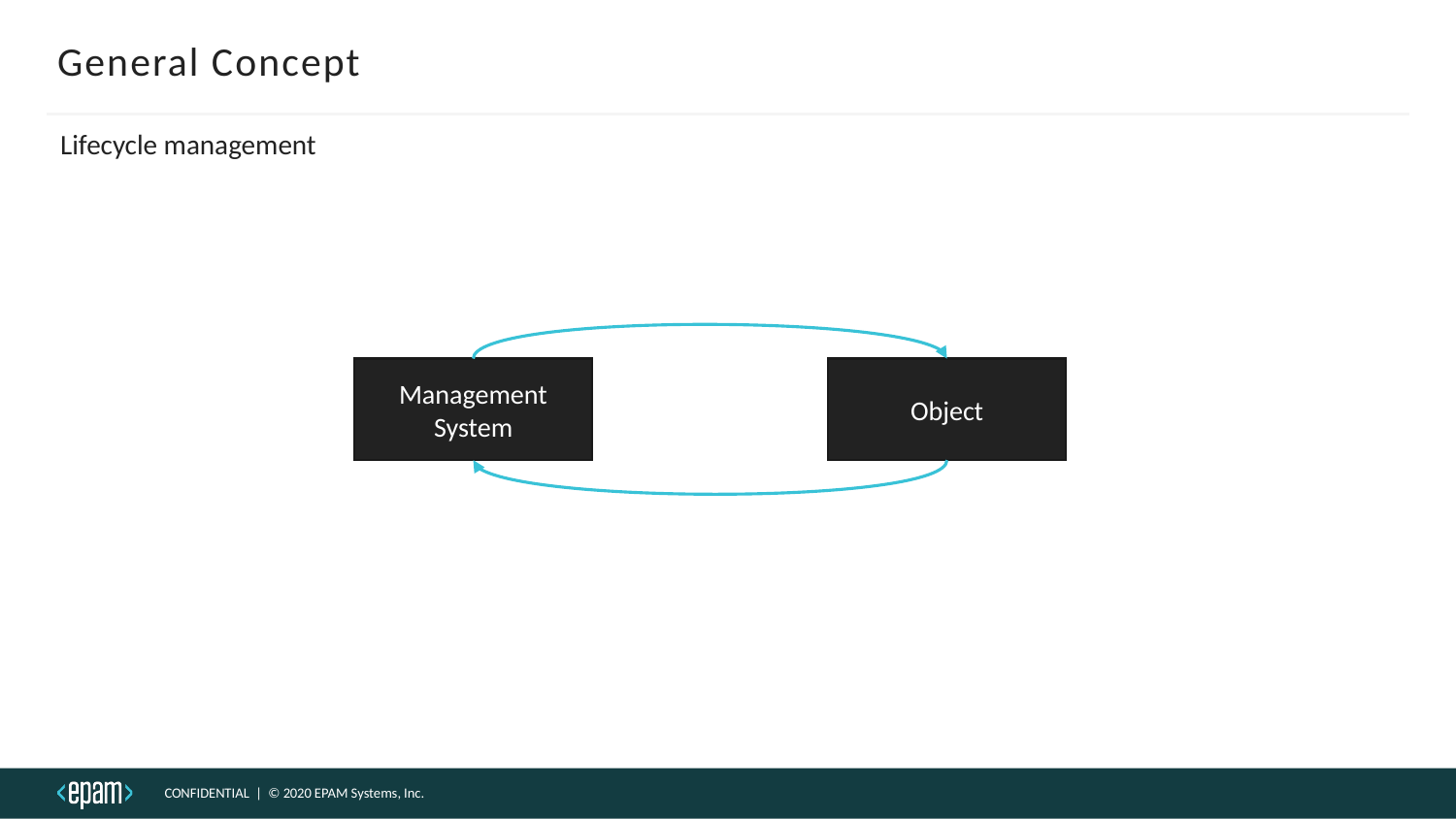

# General Concept
Lifecycle management
Management
System
Object